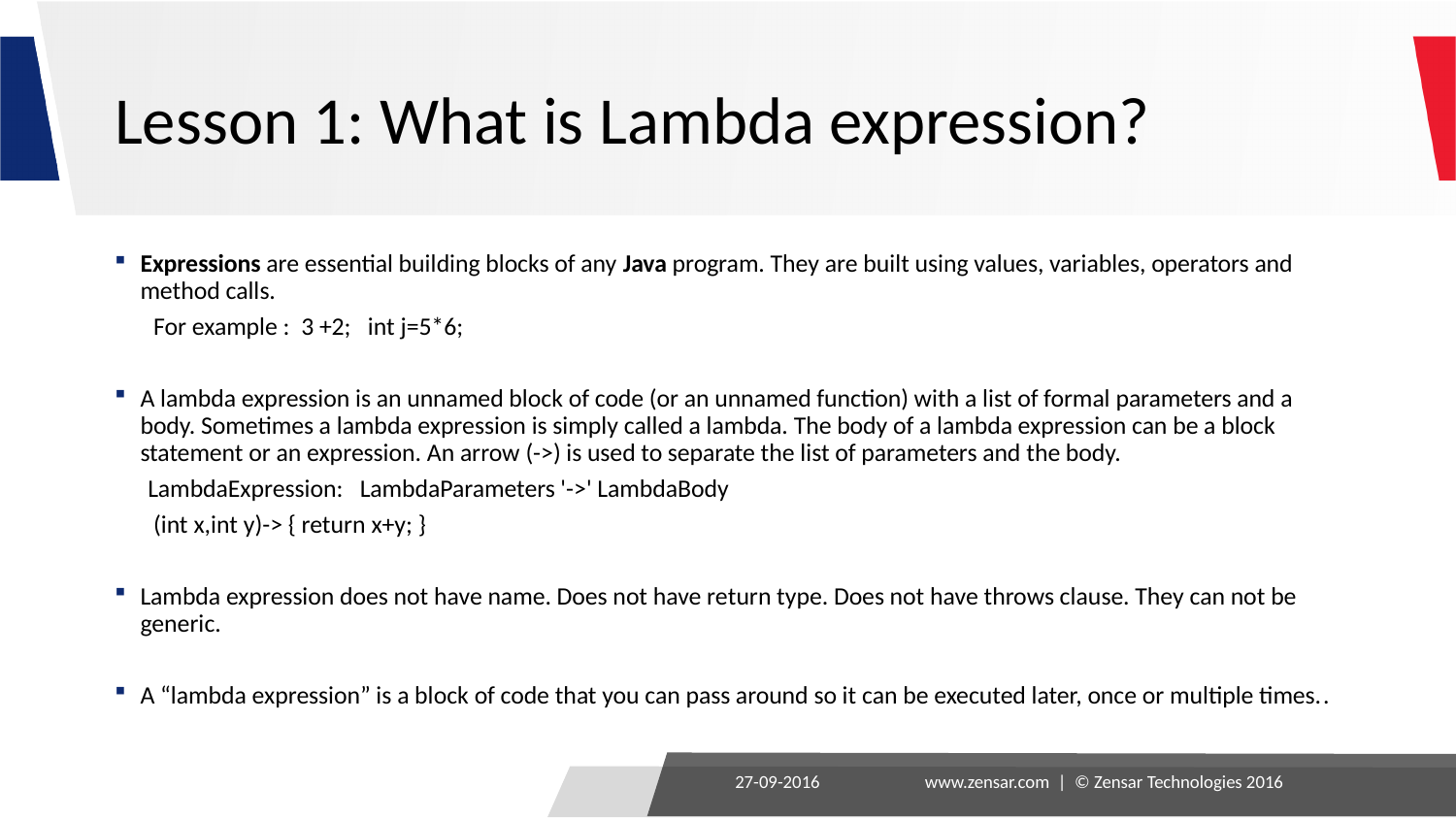

# Lesson 1: What is Lambda expression?
Expressions are essential building blocks of any Java program. They are built using values, variables, operators and method calls.
    For example :  3 +2;   int j=5*6;

A lambda expression is an unnamed block of code (or an unnamed function) with a list of formal parameters and a body. Sometimes a lambda expression is simply called a lambda. The body of a lambda expression can be a block statement or an expression. An arrow (->) is used to separate the list of parameters and the body.
   LambdaExpression:   LambdaParameters '->' LambdaBody
    (int x,int y)-> { return x+y; }

Lambda expression does not have name. Does not have return type. Does not have throws clause. They can not be generic.

A “lambda expression” is a block of code that you can pass around so it can be executed later, once or multiple times..

27-09-2016
www.zensar.com  |  © Zensar Technologies 2016